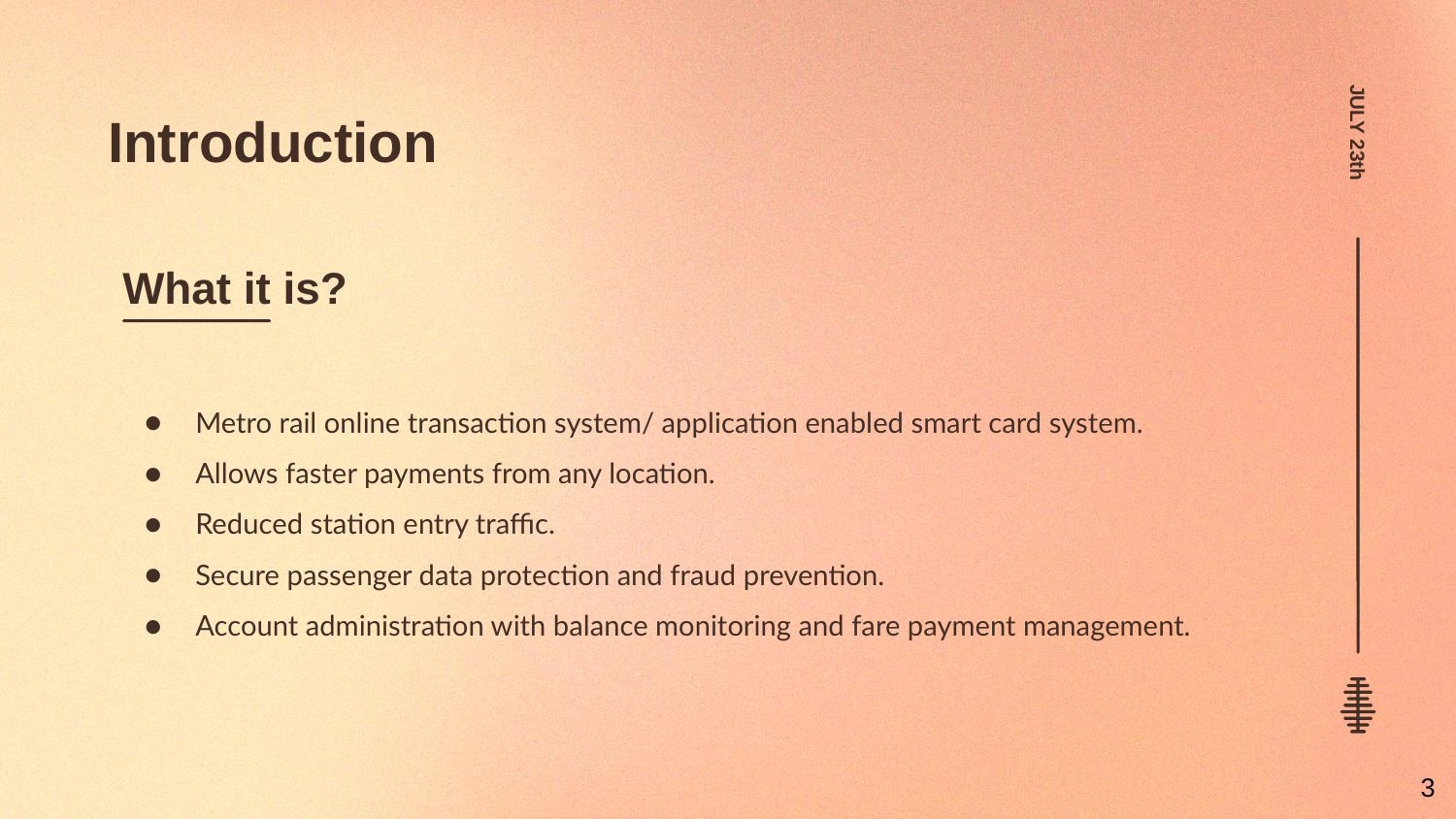

# Introduction
JULY 23th
What it is?
Metro rail online transaction system/ application enabled smart card system.
Allows faster payments from any location.
Reduced station entry traffic.
Secure passenger data protection and fraud prevention.
Account administration with balance monitoring and fare payment management.
3